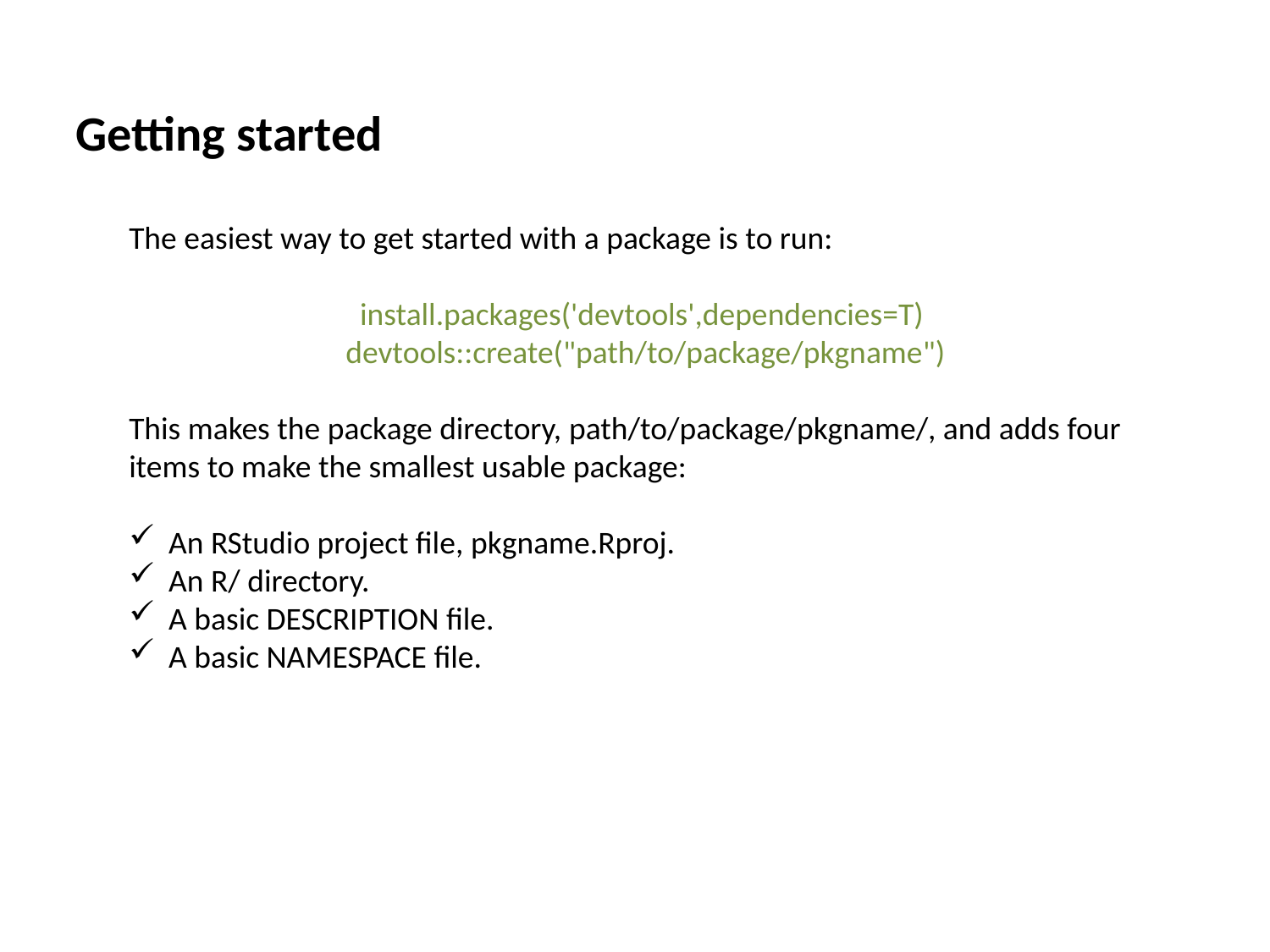

Getting started

The easiest way to get started with a package is to run:

install.packages('devtools',dependencies=T)
devtools::create("path/to/package/pkgname")

This makes the package directory, path/to/package/pkgname/, and adds four items to make the smallest usable package:

An RStudio project file, pkgname.Rproj.
An R/ directory.
A basic DESCRIPTION file.
A basic NAMESPACE file.